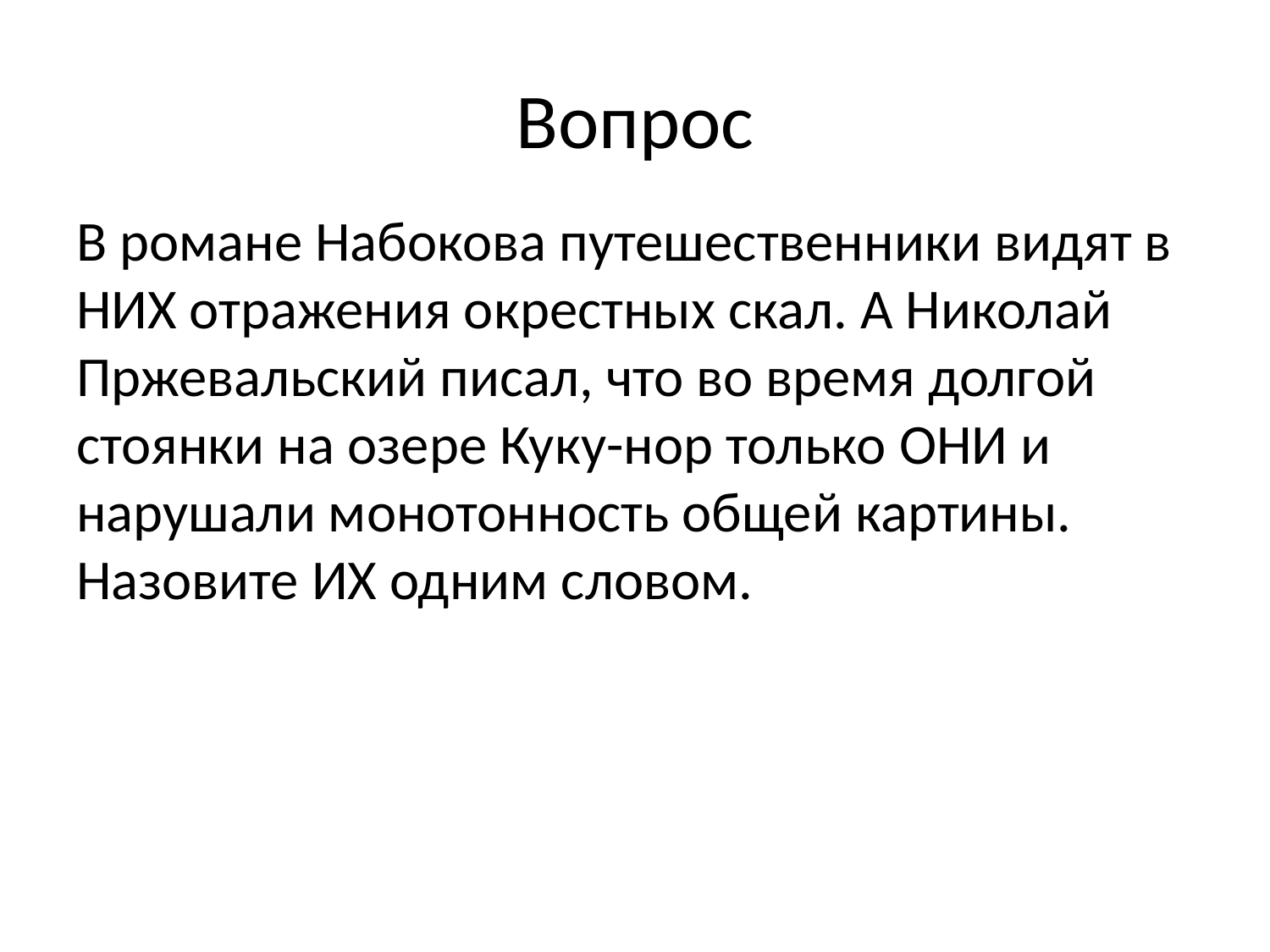

# Вопрос
В романе Набокова путешественники видят в НИХ отражения окрестных скал. А Николай
Пржевальский писал, что во время долгой стоянки на озере Куку-нор только ОНИ и нарушали монотонность общей картины. Назовите ИХ одним словом.